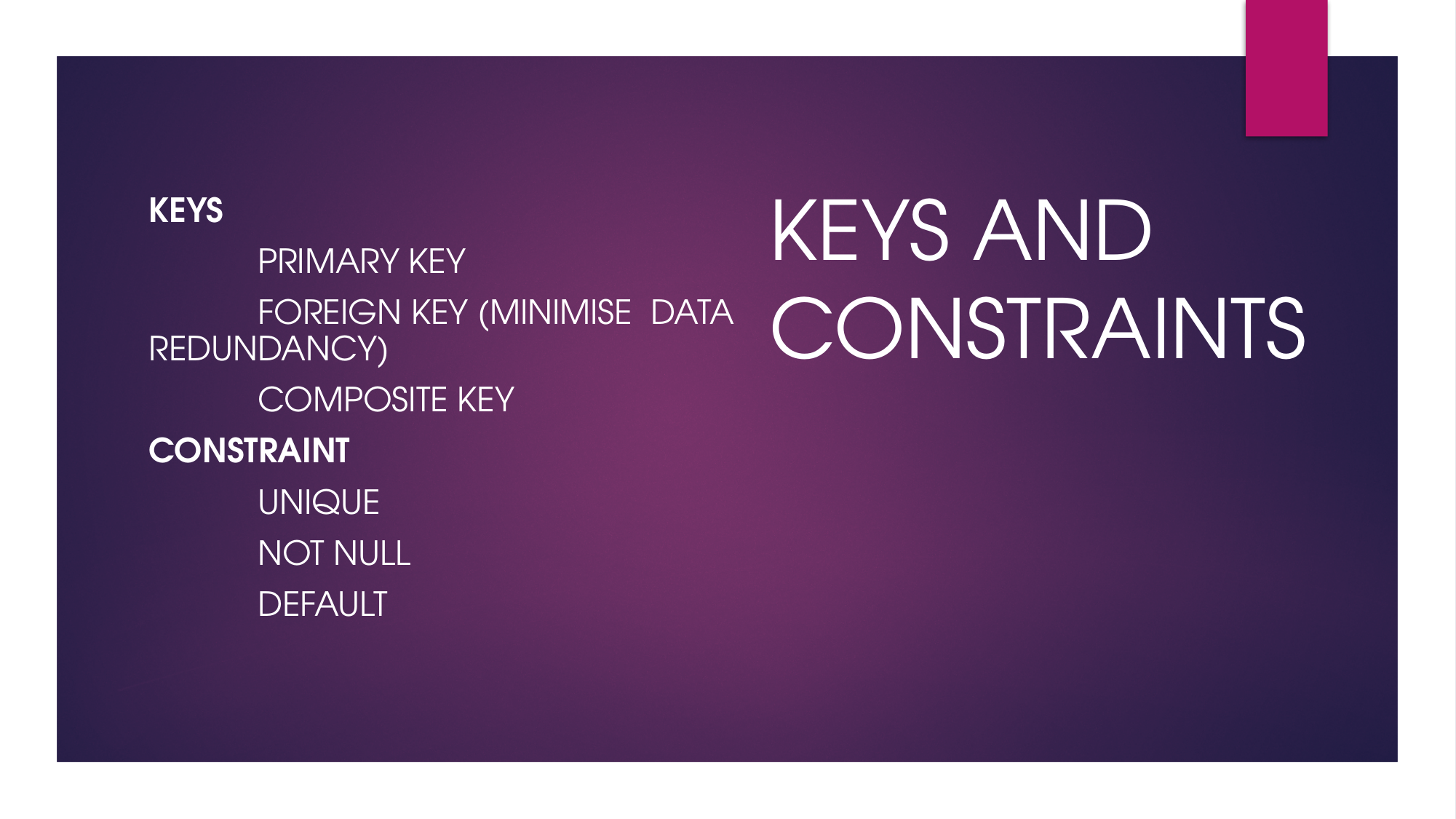

# KEYS AND CONSTRAINTS
KEYS
	PRIMARY KEY
	FOREIGN KEY (MINIMISE  DATA REDUNDANCY)
	COMPOSITE KEY
CONSTRAINT
	UNIQUE
	NOT NULL
	DEFAULT